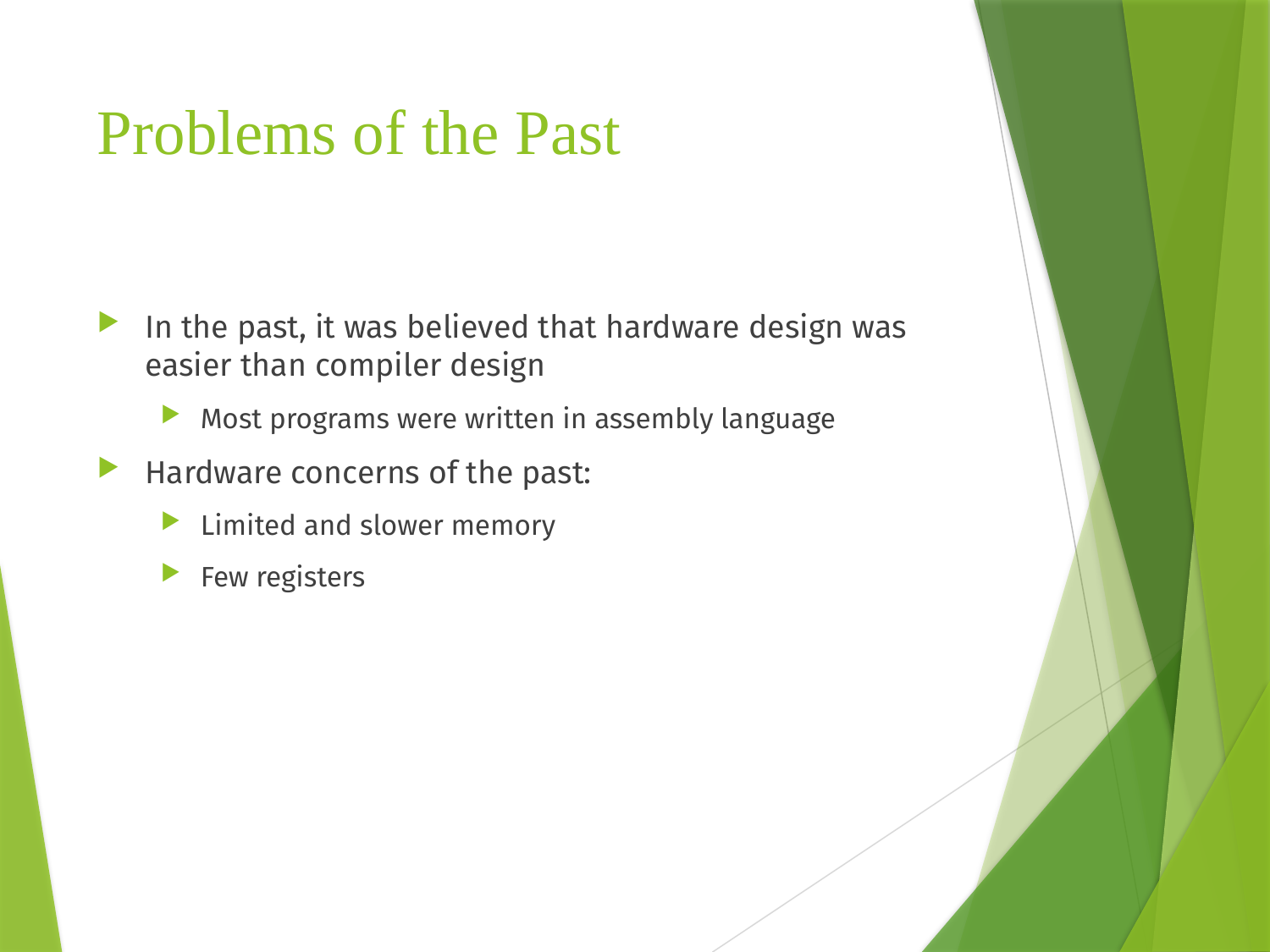

# Problems of the Past
In the past, it was believed that hardware design was easier than compiler design
Most programs were written in assembly language
Hardware concerns of the past:
Limited and slower memory
Few registers